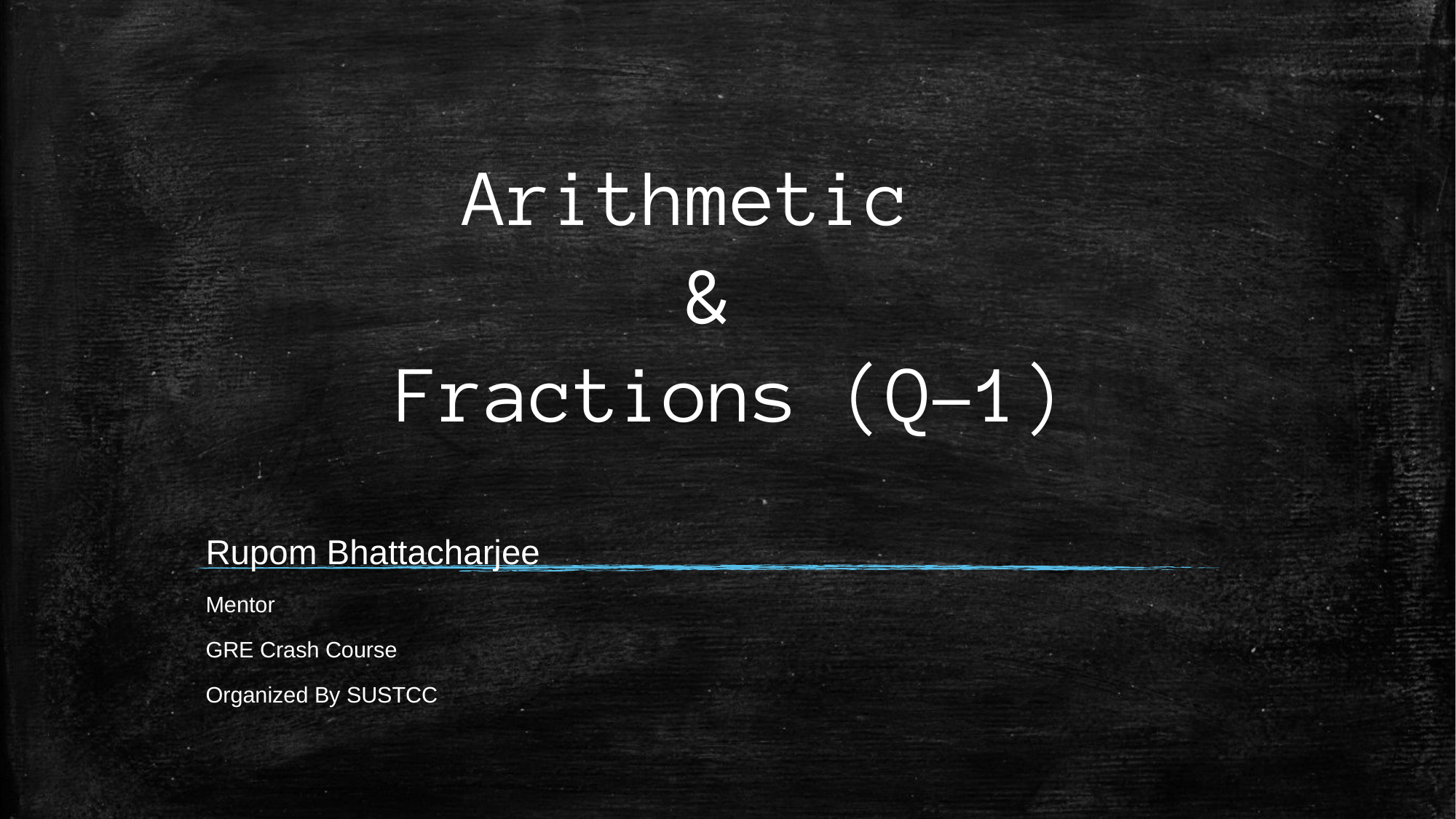

# Arithmetic & Fractions (Q-1)
Rupom Bhattacharjee
Mentor
GRE Crash Course
Organized By SUSTCC